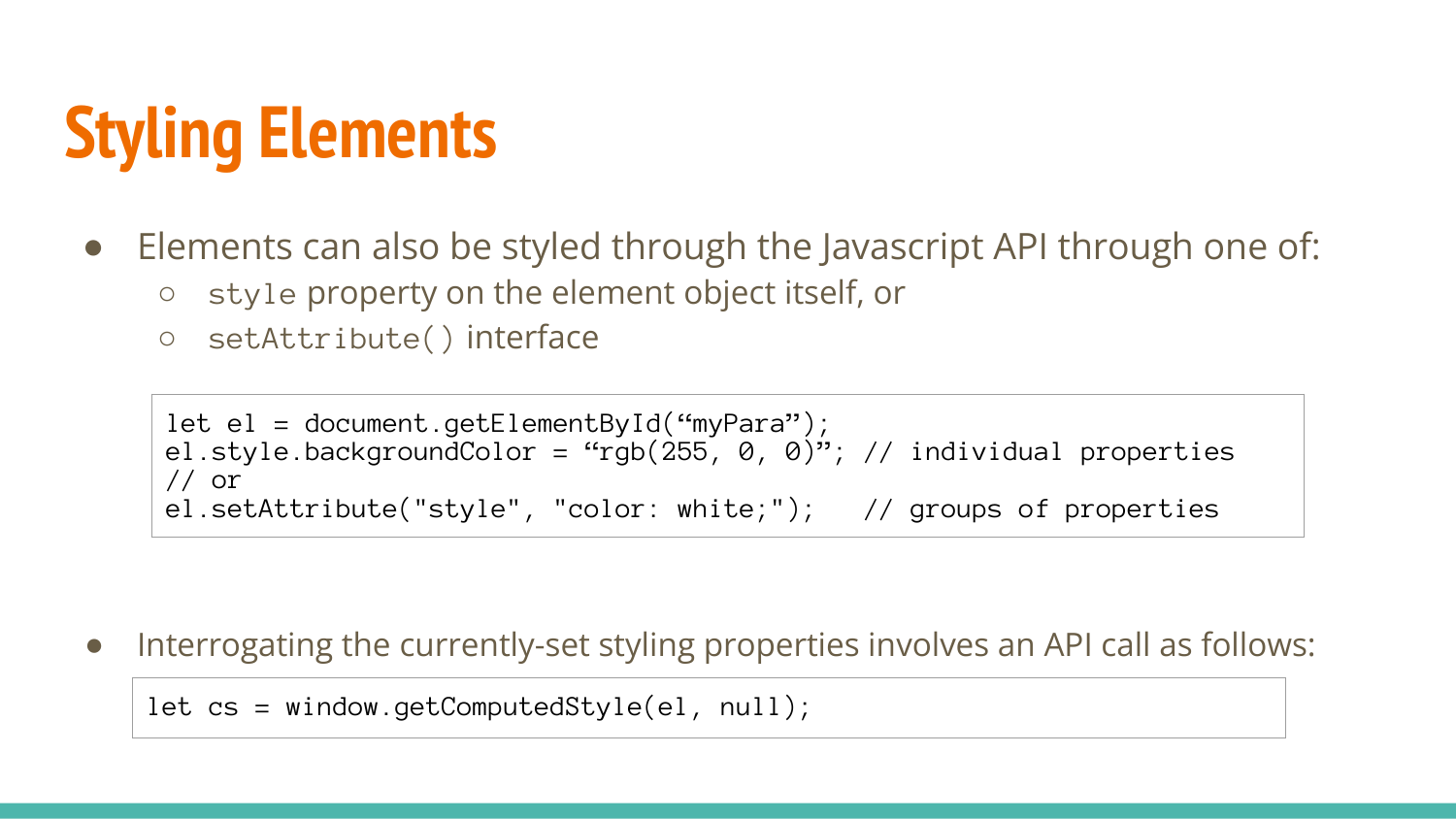

# Styling Elements
Elements can also be styled through the Javascript API through one of:
style property on the element object itself, or
setAttribute() interface

Interrogating the currently-set styling properties involves an API call as follows:

| let el = document.getElementById(“myPara”); el.style.backgroundColor = “rgb(255, 0, 0)”; // individual properties // or el.setAttribute("style", "color: white;"); // groups of properties |
| --- |
| let cs = window.getComputedStyle(el, null); |
| --- |